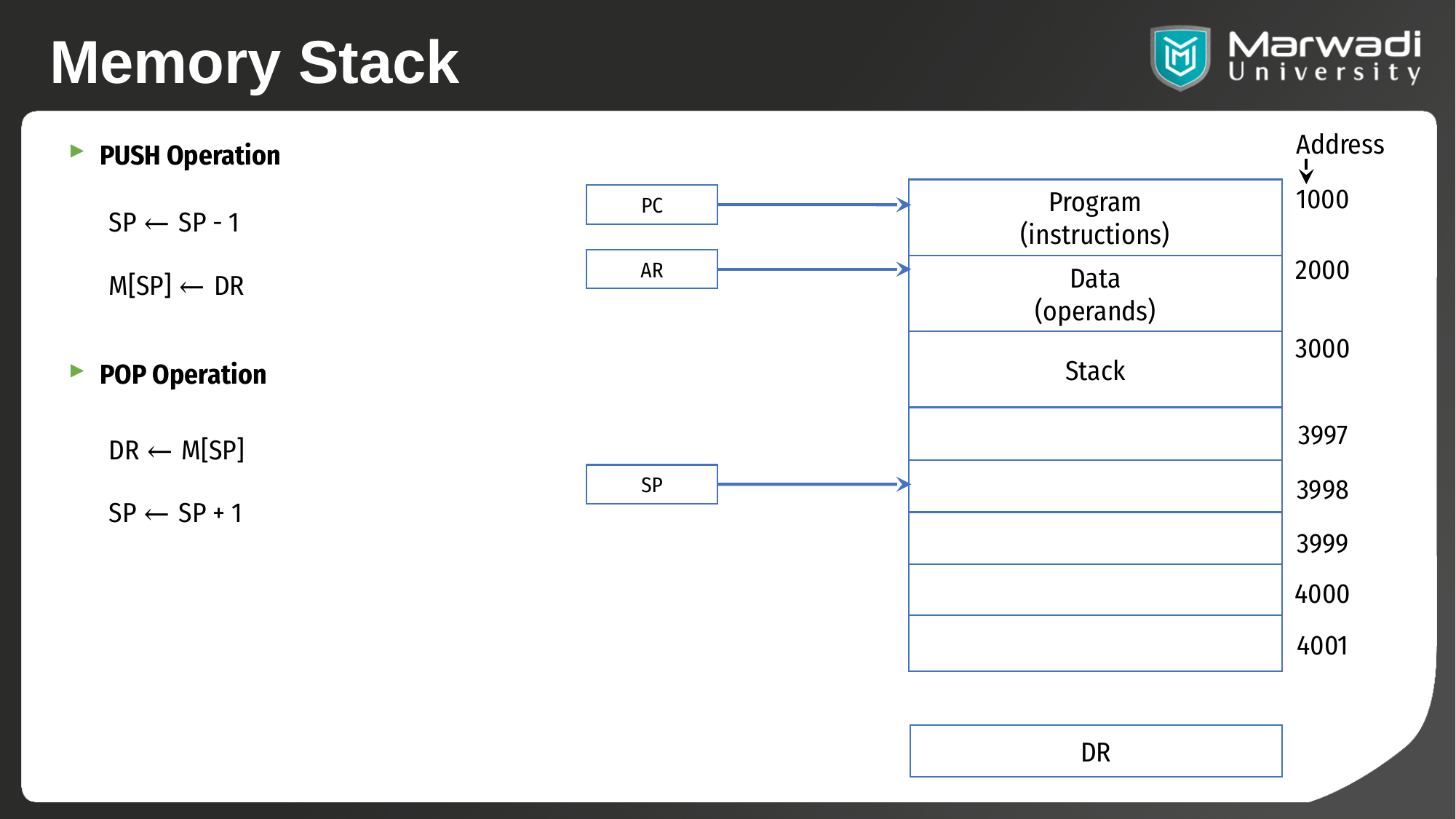

# Memory Stack
Address
PUSH Operation

1000
Program
(instructions)

PC
SP ← SP - 1
2000
AR
Data
(operands)
M[SP] ← DR
3000
Stack
POP Operation

3997
DR ← M[SP]

SP
3998
SP ← SP + 1

3999

4000
4001
DR